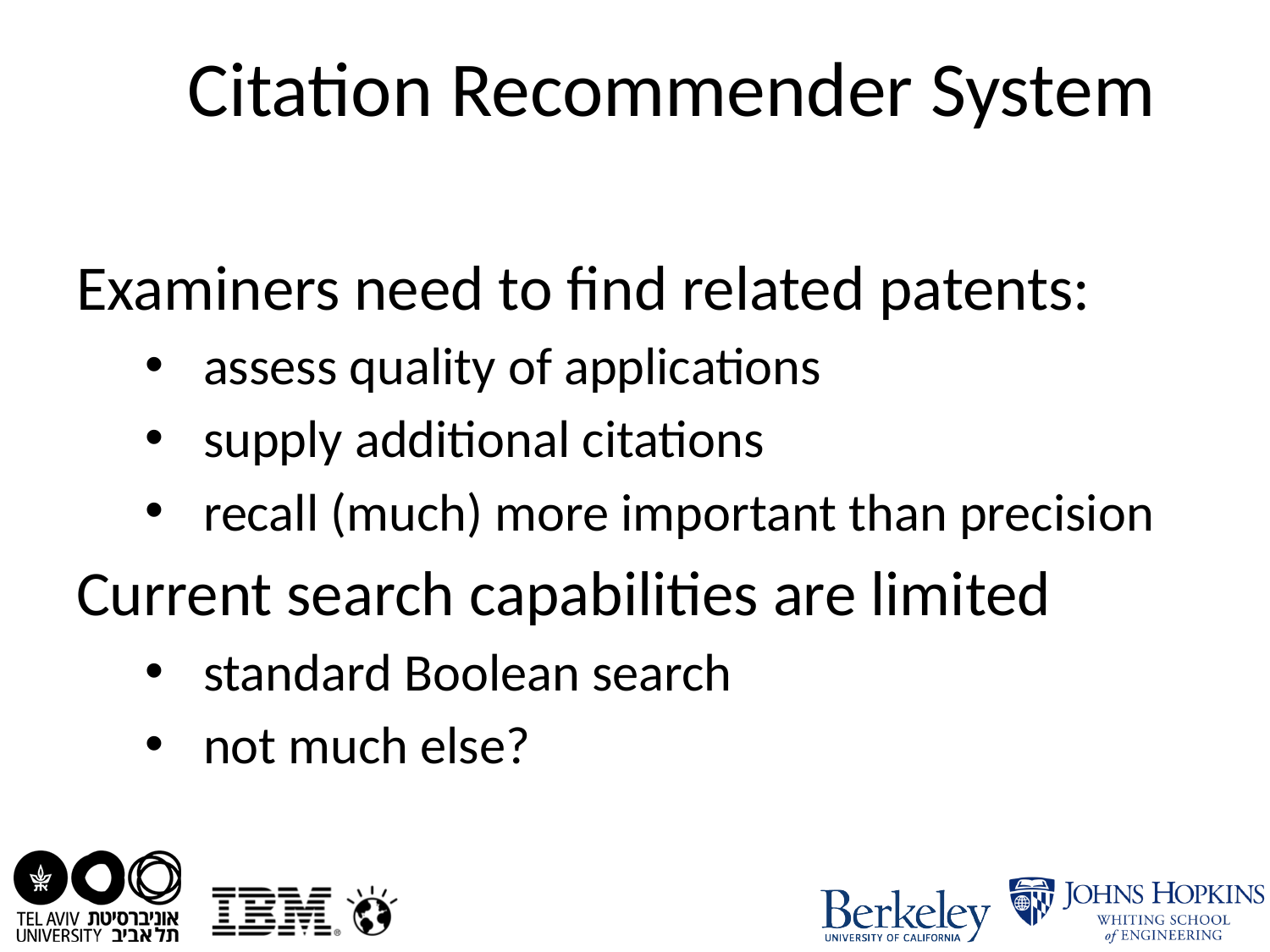

# Citation Recommender System
Examiners need to find related patents:
assess quality of applications
supply additional citations
recall (much) more important than precision
Current search capabilities are limited
standard Boolean search
not much else?